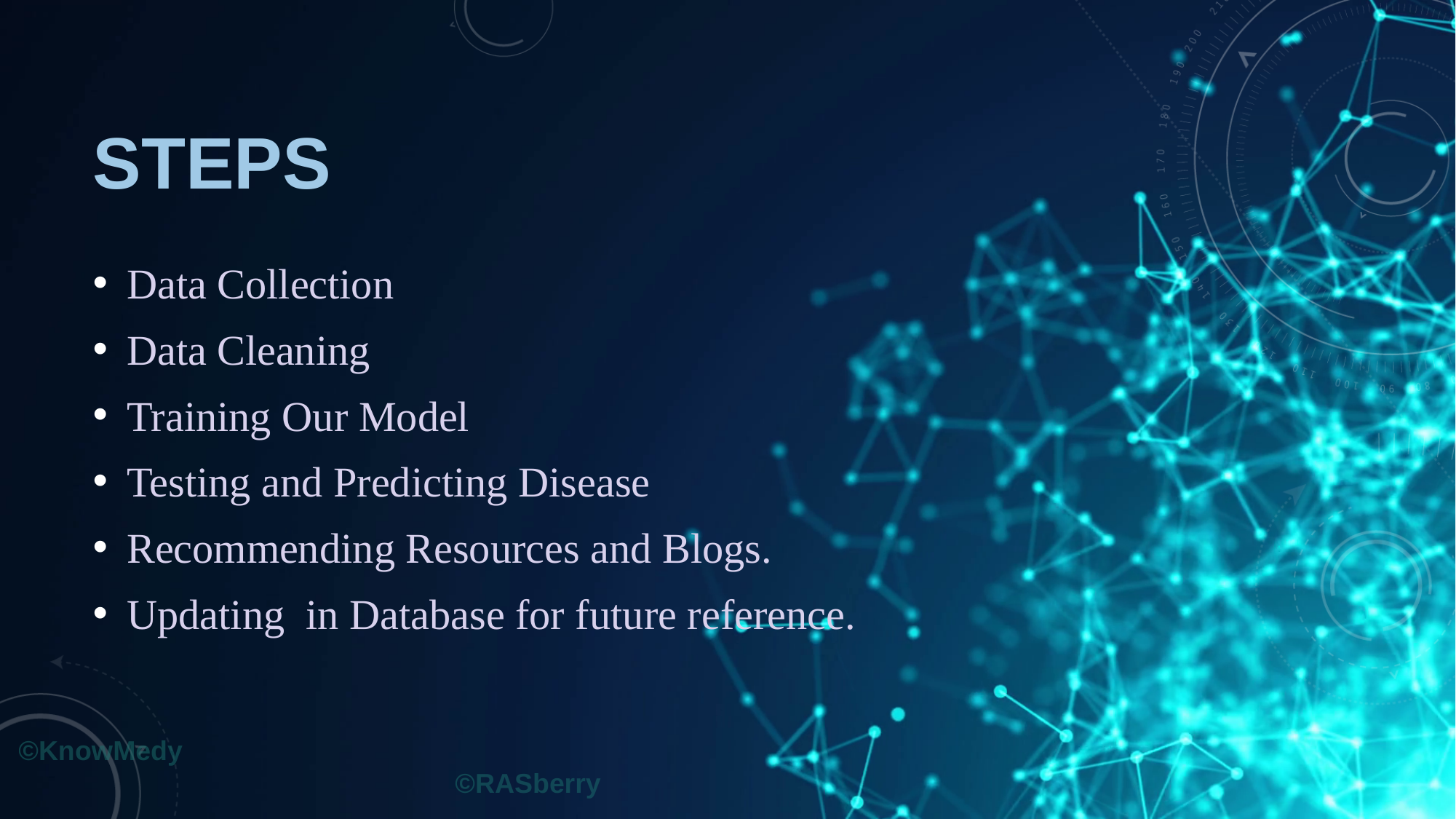

# STEPS
Data Collection
Data Cleaning
Training Our Model
Testing and Predicting Disease
Recommending Resources and Blogs.
Updating  in Database for future reference.

 ©KnowMedy                                                                                                    								 ©RASberry